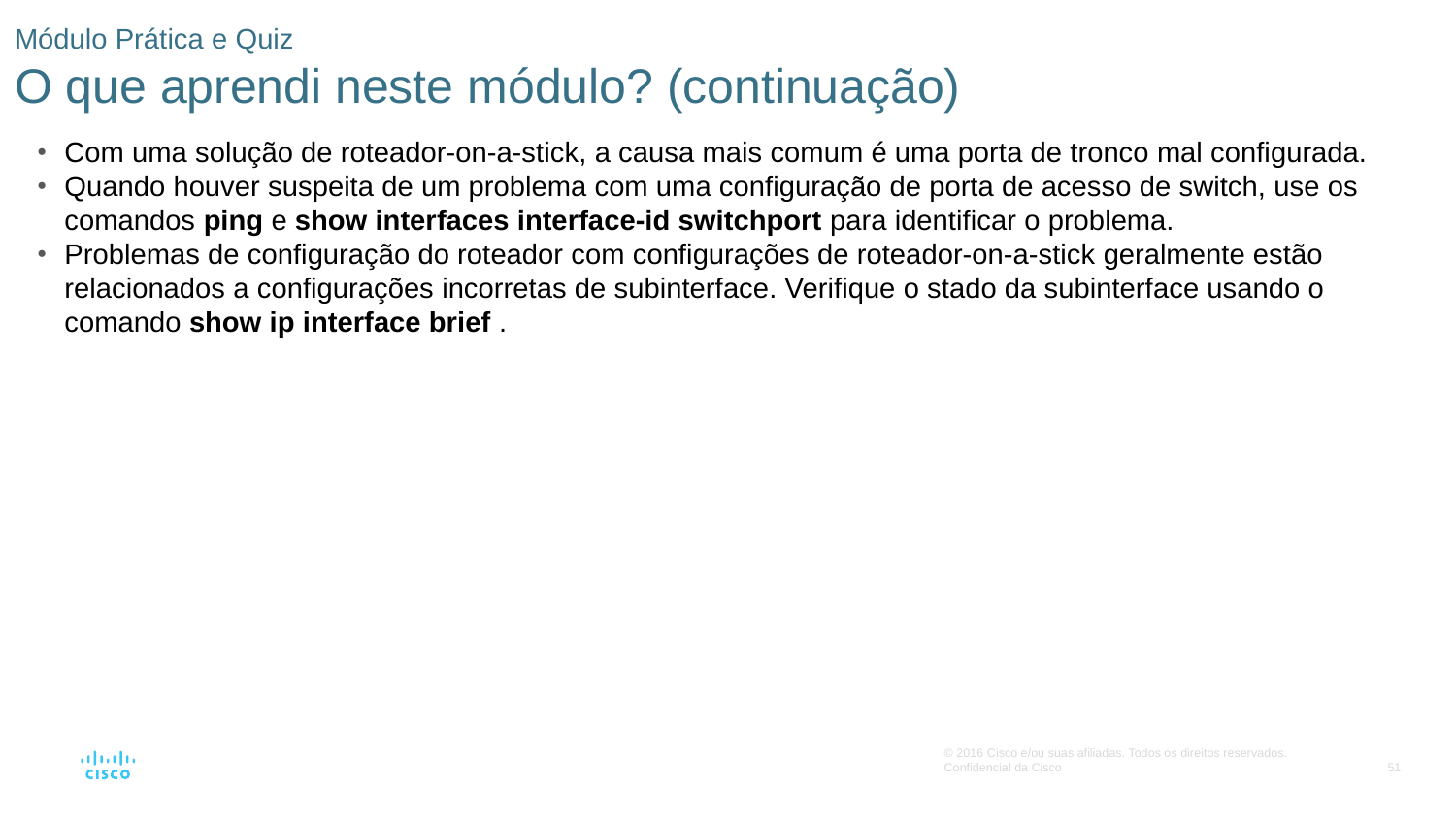

# Módulo Prática e Quiz O que aprendi neste módulo? (continuação)
Com uma solução de roteador-on-a-stick, a causa mais comum é uma porta de tronco mal configurada.
Quando houver suspeita de um problema com uma configuração de porta de acesso de switch, use os comandos ping e show interfaces interface-id switchport para identificar o problema.
Problemas de configuração do roteador com configurações de roteador-on-a-stick geralmente estão relacionados a configurações incorretas de subinterface. Verifique o stado da subinterface usando o comando show ip interface brief .